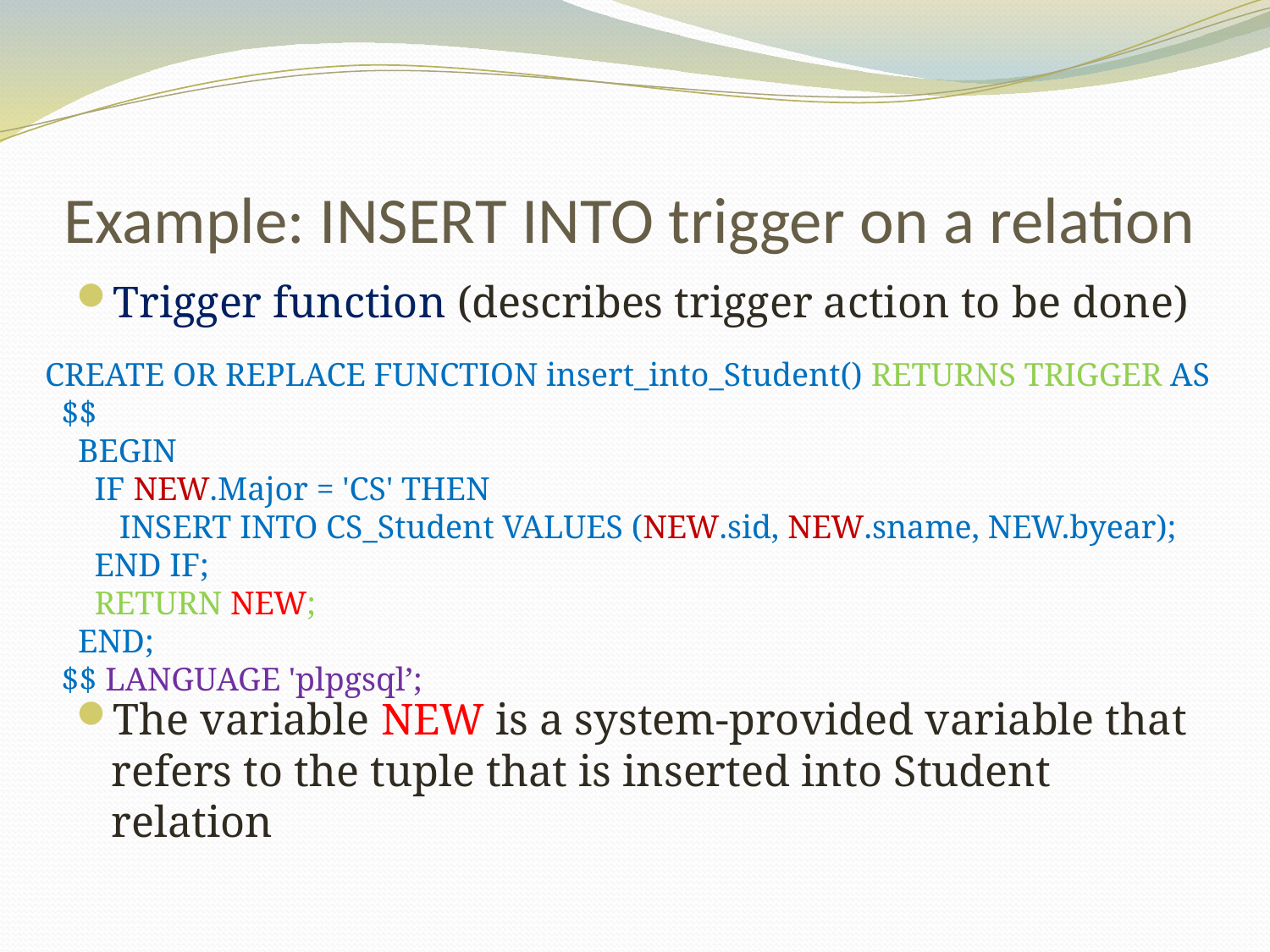

# Example: INSERT INTO trigger on a relation
Trigger function (describes trigger action to be done)

The variable NEW is a system-provided variable that refers to the tuple that is inserted into Student relation

CREATE OR REPLACE FUNCTION insert_into_Student() RETURNS TRIGGER AS
  $$
    BEGIN
      IF NEW.Major = 'CS' THEN
         INSERT INTO CS_Student VALUES (NEW.sid, NEW.sname, NEW.byear);
      END IF;
      RETURN NEW;
    END;
  $$ LANGUAGE 'plpgsql’;